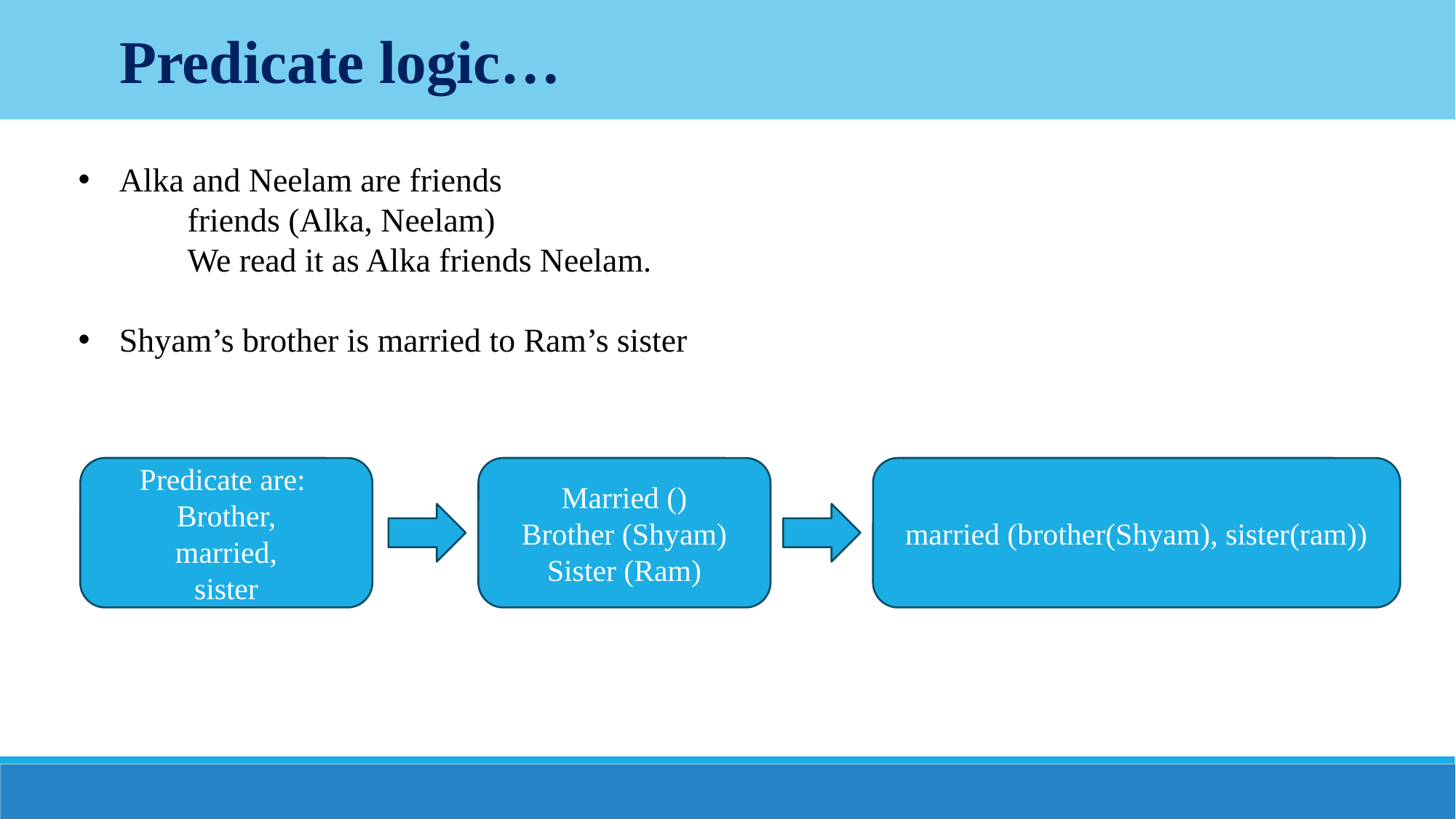

Predicate logic…

Alka and Neelam are friends
	friends (Alka, Neelam)
	We read it as Alka friends Neelam.

Shyam’s brother is married to Ram’s sister

married (brother(Shyam), sister(ram))
Predicate are:
Brother,
 married,
sister
Married ()
Brother (Shyam)
Sister (Ram)